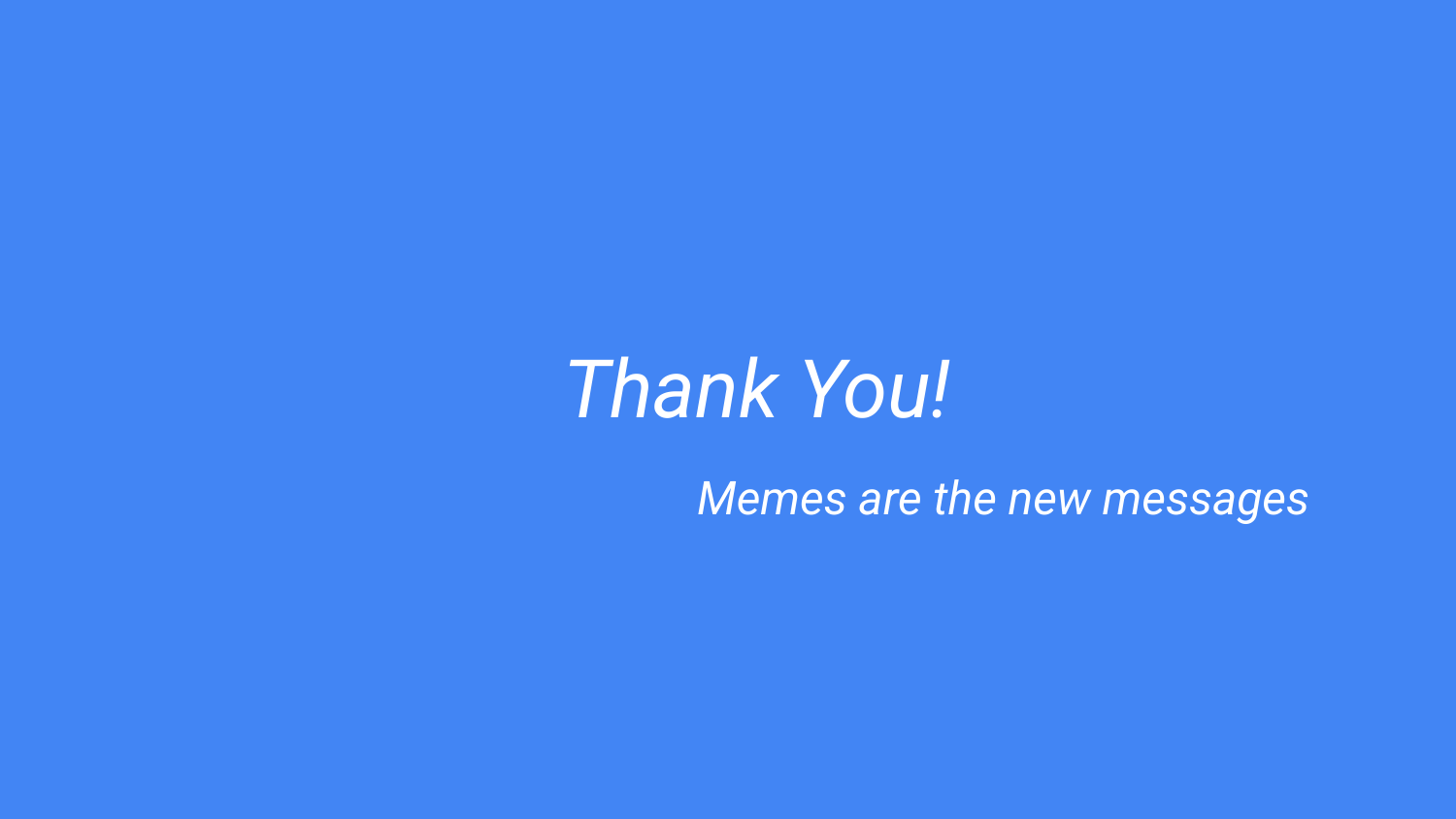

# Thank You!
			   Memes are the new messages